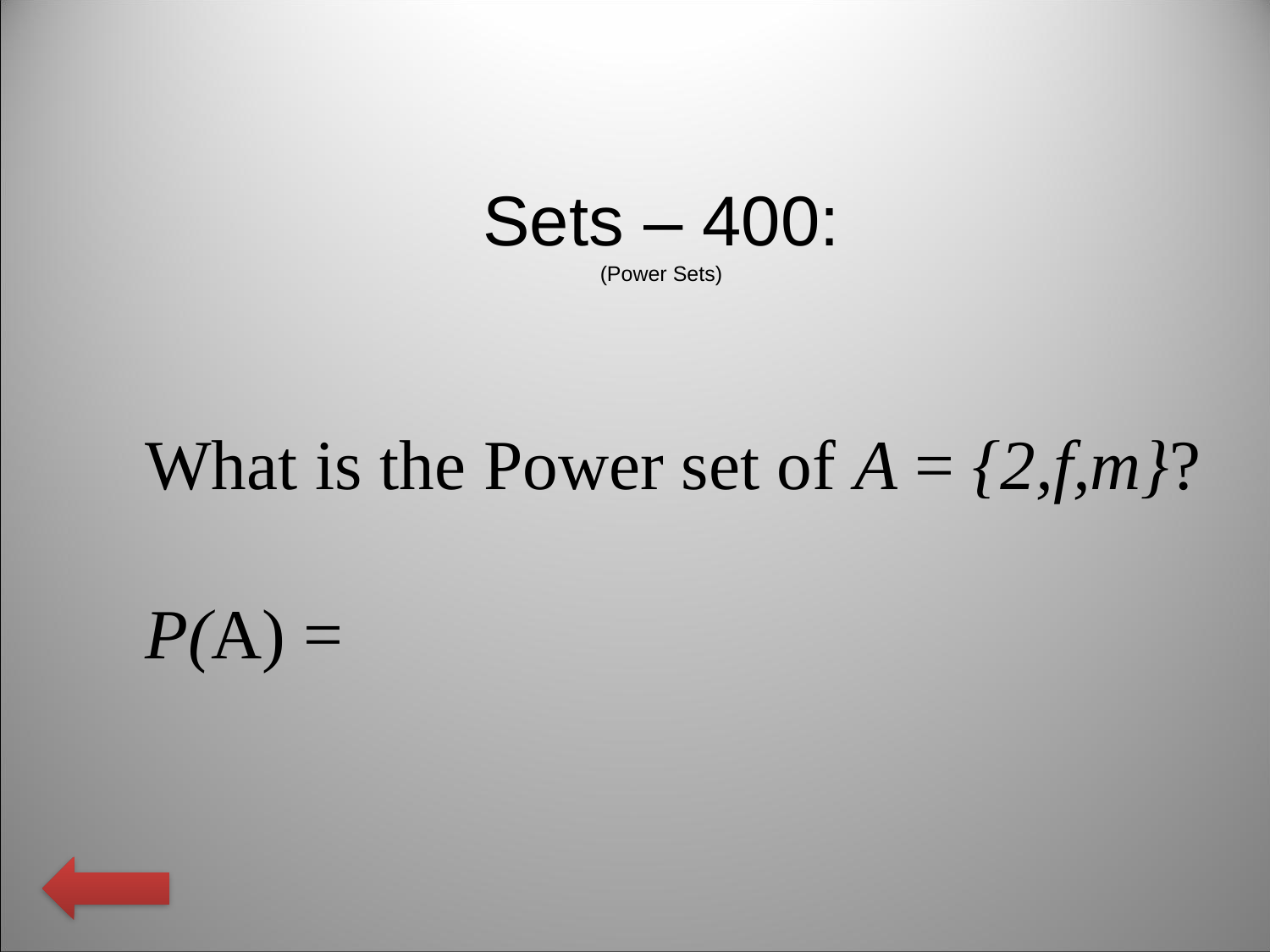

Sets – 400:
(Power Sets)
What is the Power set of A = {2,f,m}?

P(A) =